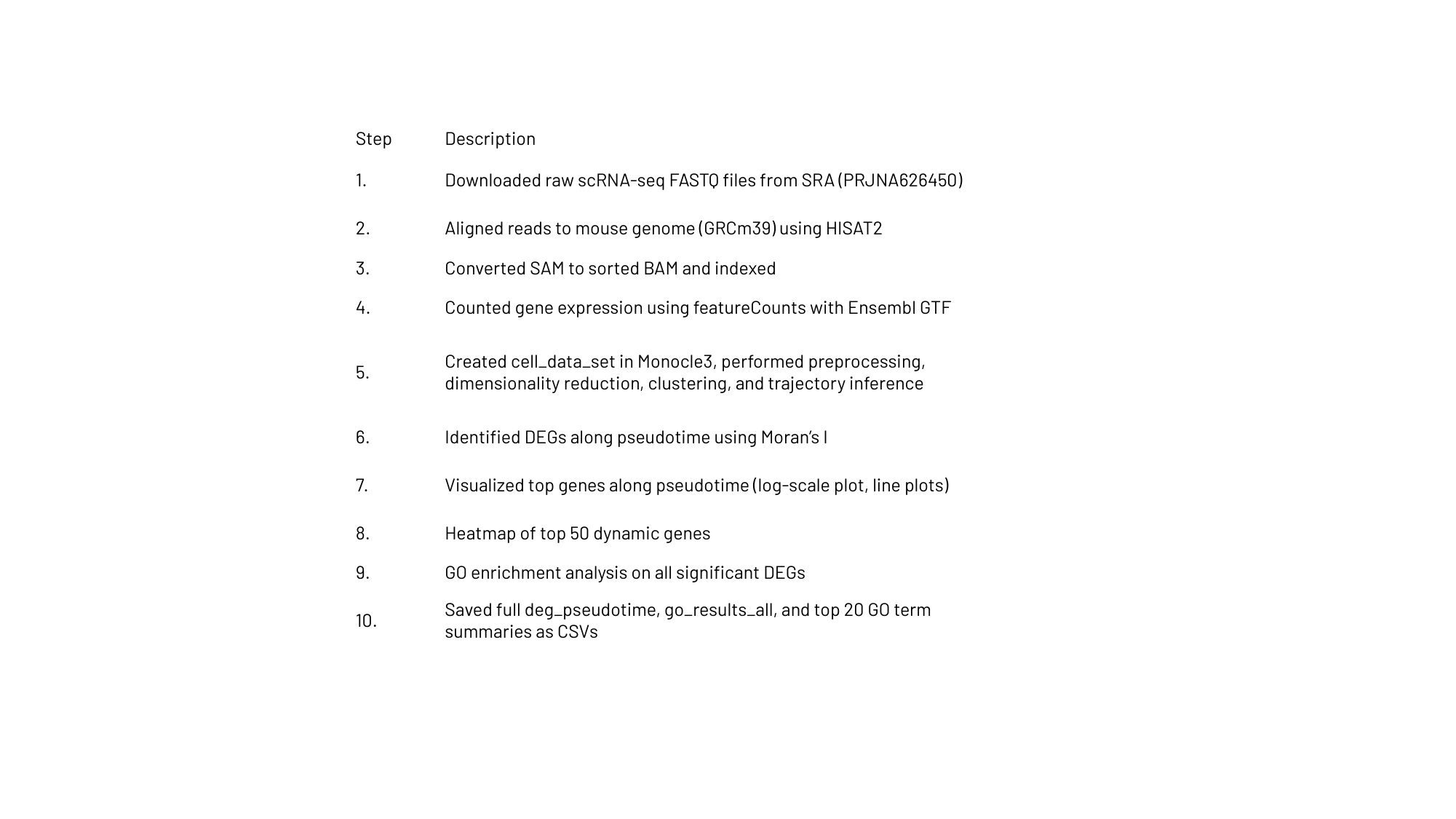

| Step | Description |
| --- | --- |
| 1. | Downloaded raw scRNA-seq FASTQ files from SRA (PRJNA626450) |
| 2. | Aligned reads to mouse genome (GRCm39) using HISAT2 |
| 3. | Converted SAM to sorted BAM and indexed |
| 4. | Counted gene expression using featureCounts with Ensembl GTF |
| 5. | Created cell\_data\_set in Monocle3, performed preprocessing, dimensionality reduction, clustering, and trajectory inference |
| 6. | Identified DEGs along pseudotime using Moran’s I |
| 7. | Visualized top genes along pseudotime (log-scale plot, line plots) |
| 8. | Heatmap of top 50 dynamic genes |
| 9. | GO enrichment analysis on all significant DEGs |
| 10. | Saved full deg\_pseudotime, go\_results\_all, and top 20 GO term summaries as CSVs |